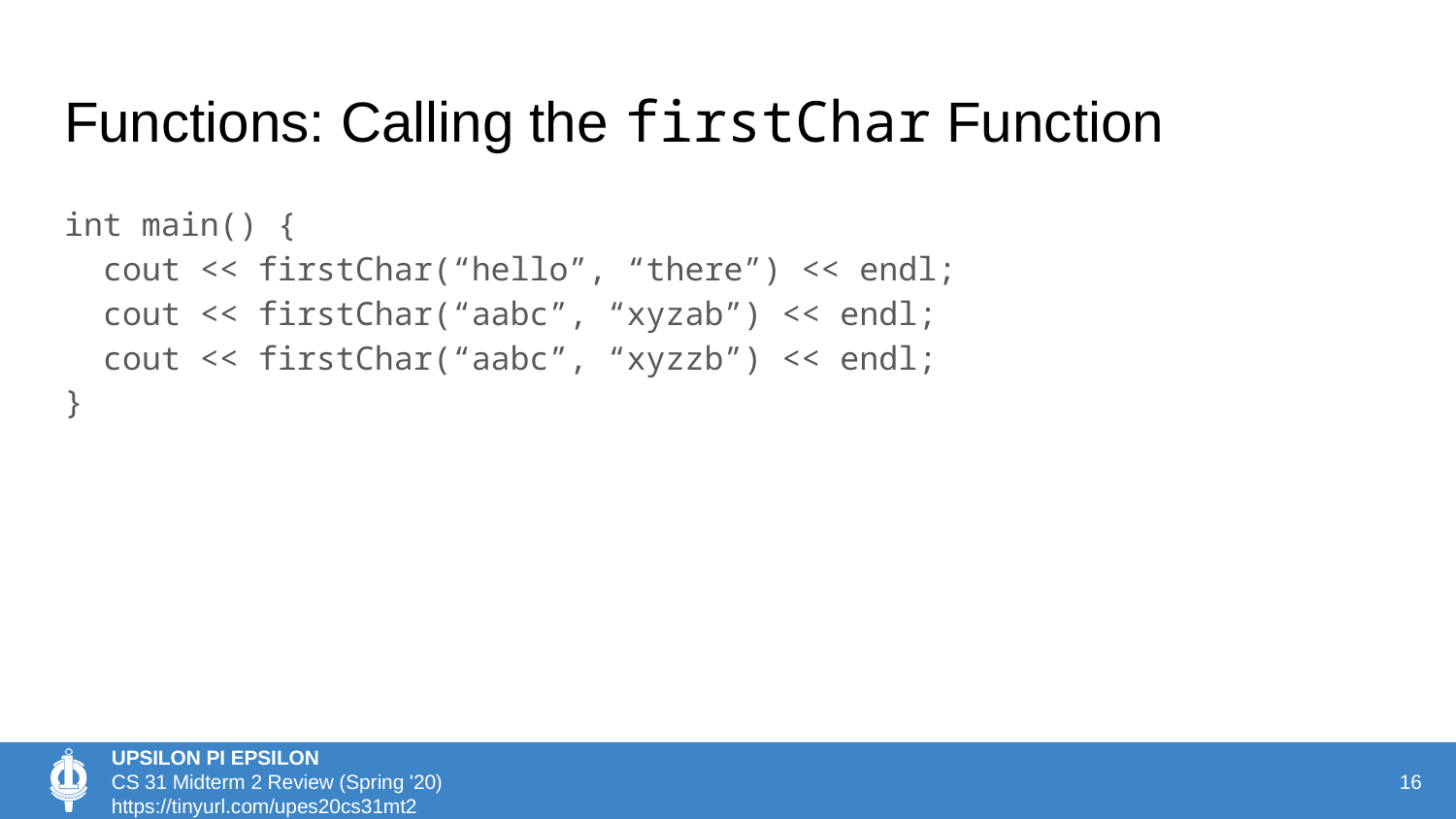

# Functions: Calling the firstChar Function
int main() {
  cout << firstChar(“hello”, “there”) << endl;
  cout << firstChar(“aabc”, “xyzab”) << endl;
  cout << firstChar(“aabc”, “xyzzb”) << endl;
}

16